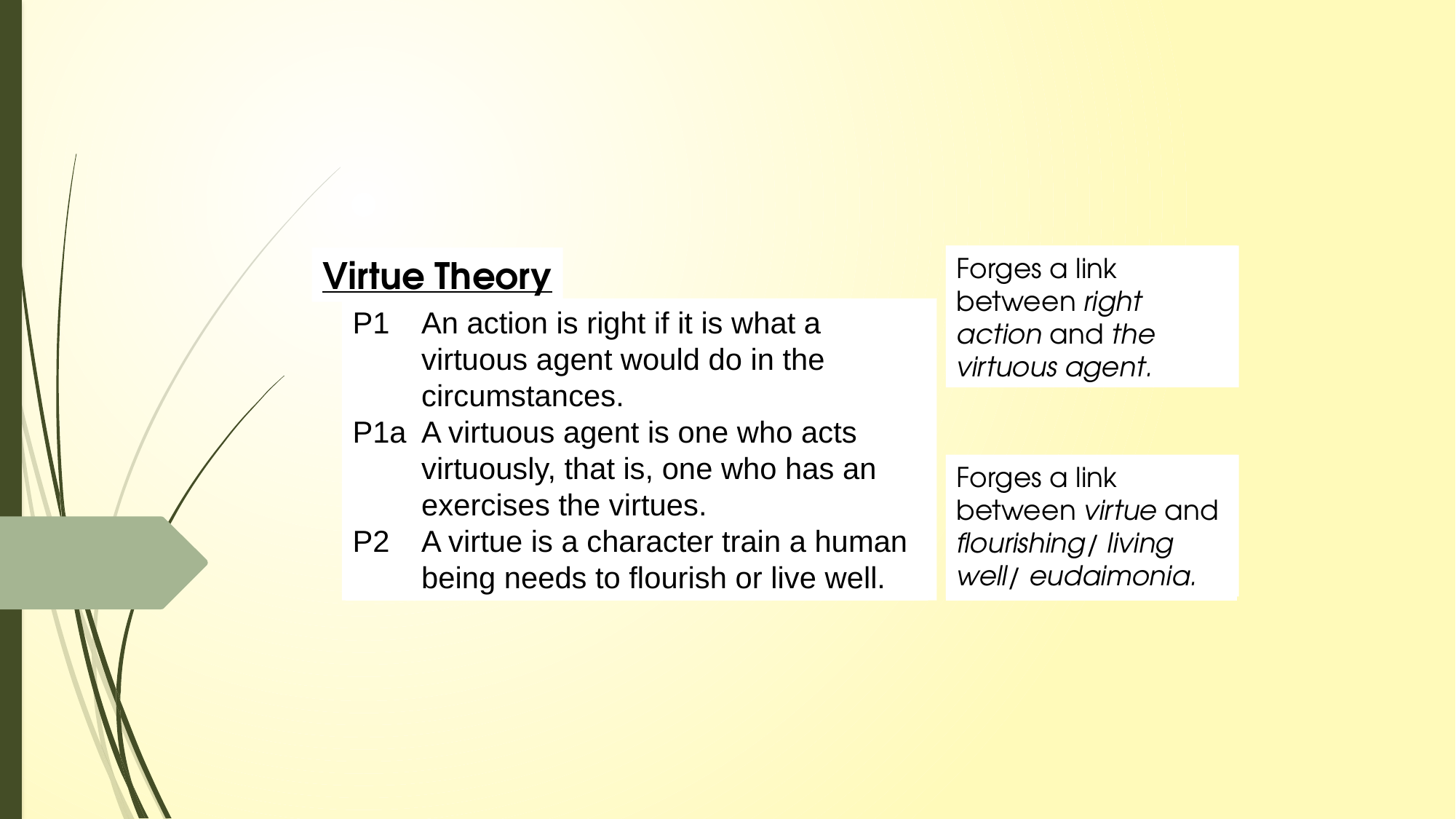

Forges a link between right action and the virtuous agent.
Virtue Theory
P1	An action is right if it is what a virtuous agent would do in the circumstances.
P1a	A virtuous agent is one who acts virtuously, that is, one who has an exercises the virtues.
P2	A virtue is a character train a human being needs to flourish or live well.

Forges a link between virtue and flourishing/ living well/ eudaimonia.